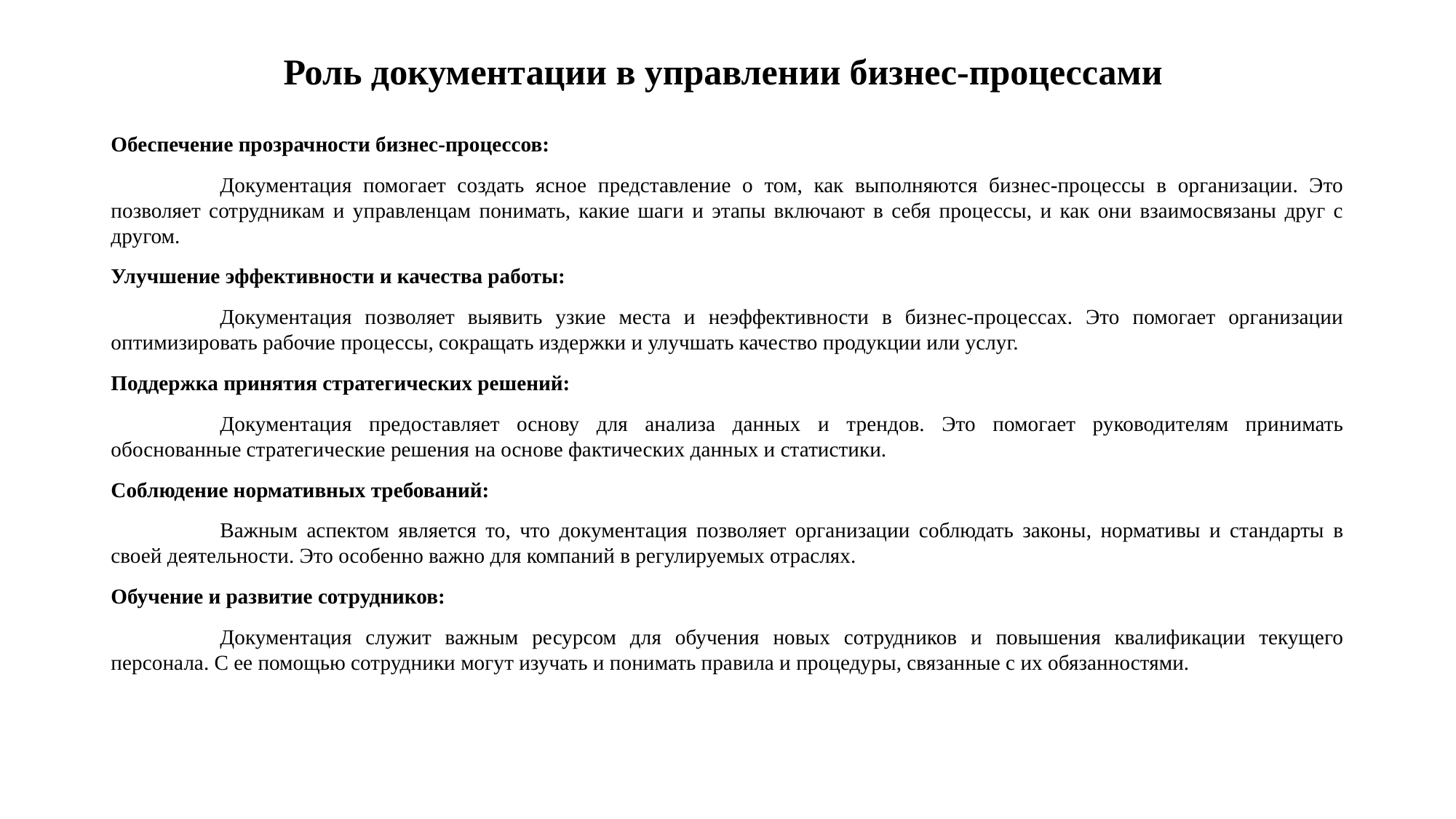

# Роль документации в управлении бизнес-процессами
Обеспечение прозрачности бизнес-процессов:
	Документация помогает создать ясное представление о том, как выполняются бизнес-процессы в организации. Это позволяет сотрудникам и управленцам понимать, какие шаги и этапы включают в себя процессы, и как они взаимосвязаны друг с другом.
Улучшение эффективности и качества работы:
	Документация позволяет выявить узкие места и неэффективности в бизнес-процессах. Это помогает организации оптимизировать рабочие процессы, сокращать издержки и улучшать качество продукции или услуг.
Поддержка принятия стратегических решений:
	Документация предоставляет основу для анализа данных и трендов. Это помогает руководителям принимать обоснованные стратегические решения на основе фактических данных и статистики.
Соблюдение нормативных требований:
	Важным аспектом является то, что документация позволяет организации соблюдать законы, нормативы и стандарты в своей деятельности. Это особенно важно для компаний в регулируемых отраслях.
Обучение и развитие сотрудников:
	Документация служит важным ресурсом для обучения новых сотрудников и повышения квалификации текущего персонала. С ее помощью сотрудники могут изучать и понимать правила и процедуры, связанные с их обязанностями.